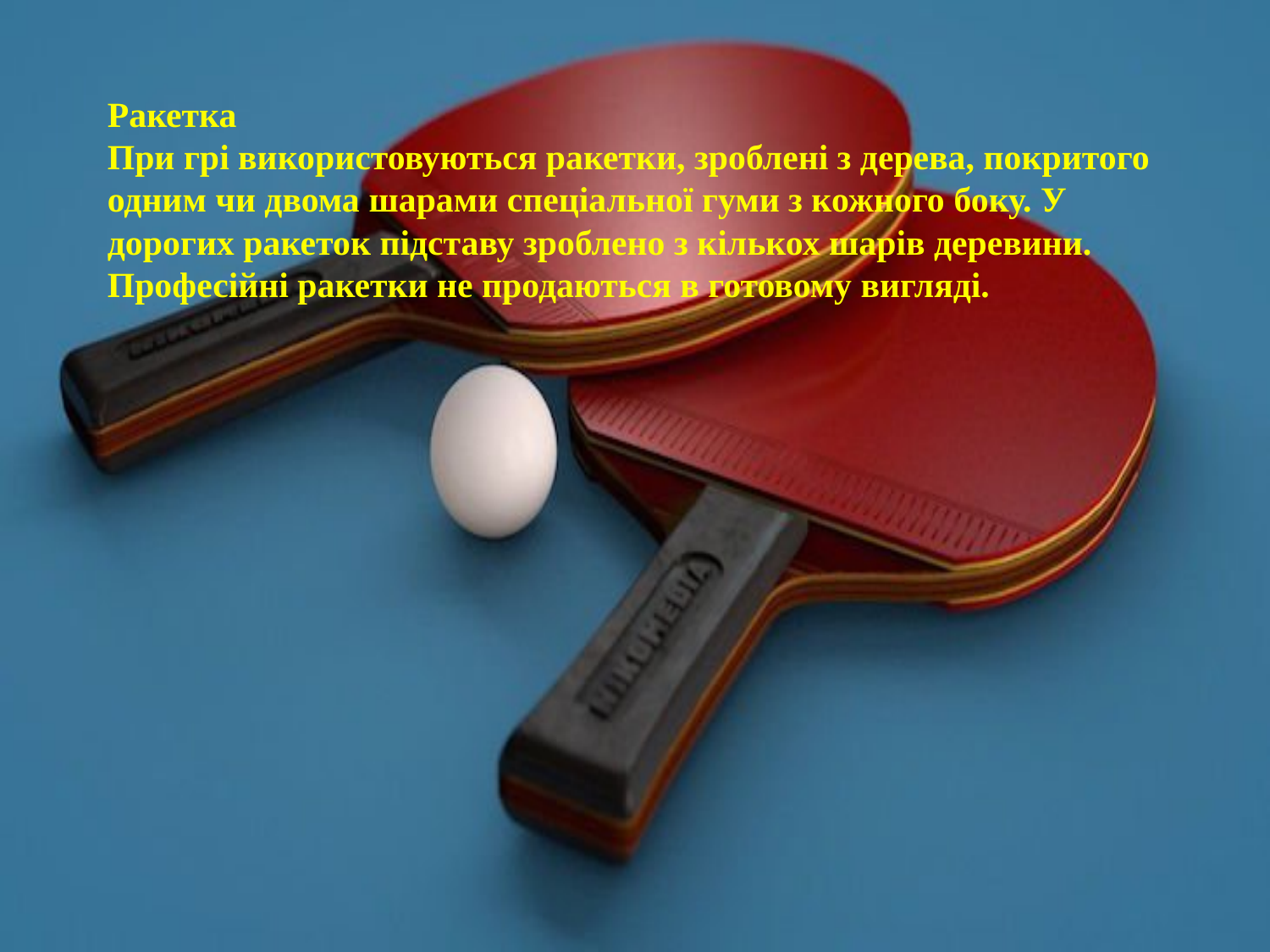

Ракетка
При грі використовуються ракетки, зроблені з дерева, покритого одним чи двома шарами спеціальної гуми з кожного боку. У дорогих ракеток підставу зроблено з кількох шарів деревини. Професійні ракетки не продаються в готовому вигляді.